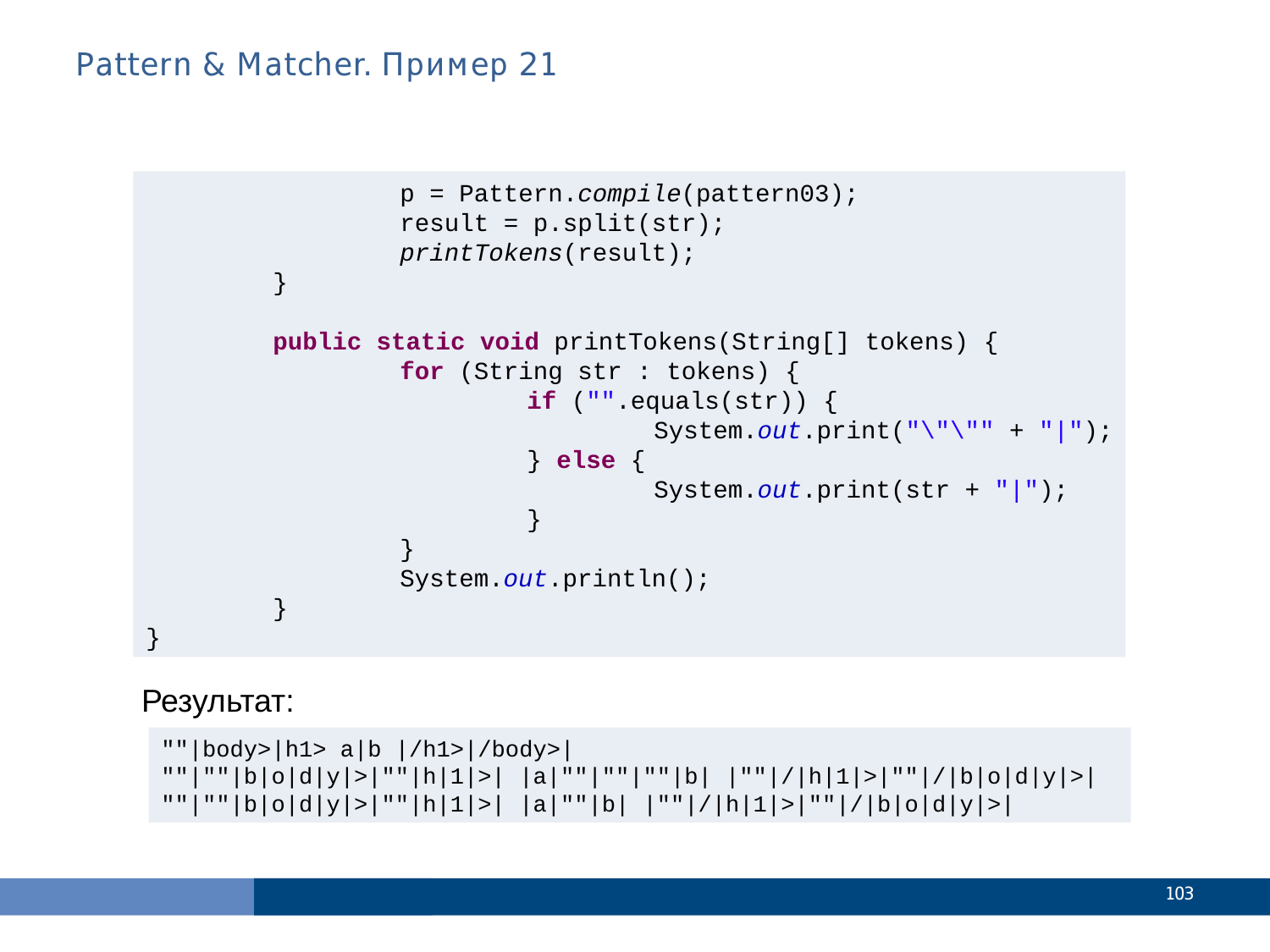

Pattern & Matcher. Пример 21
		p = Pattern.compile(pattern03);
		result = p.split(str);
		printTokens(result);
	}

	public static void printTokens(String[] tokens) {
		for (String str : tokens) {
			if ("".equals(str)) {
				System.out.print("\"\"" + "|");
			} else {
				System.out.print(str + "|");
			}
		}
		System.out.println();
	}
}
Результат:
""|body>|h1> a|b |/h1>|/body>|
""|""|b|o|d|y|>|""|h|1|>| |a|""|""|""|b| |""|/|h|1|>|""|/|b|o|d|y|>|
""|""|b|o|d|y|>|""|h|1|>| |a|""|b| |""|/|h|1|>|""|/|b|o|d|y|>|
103